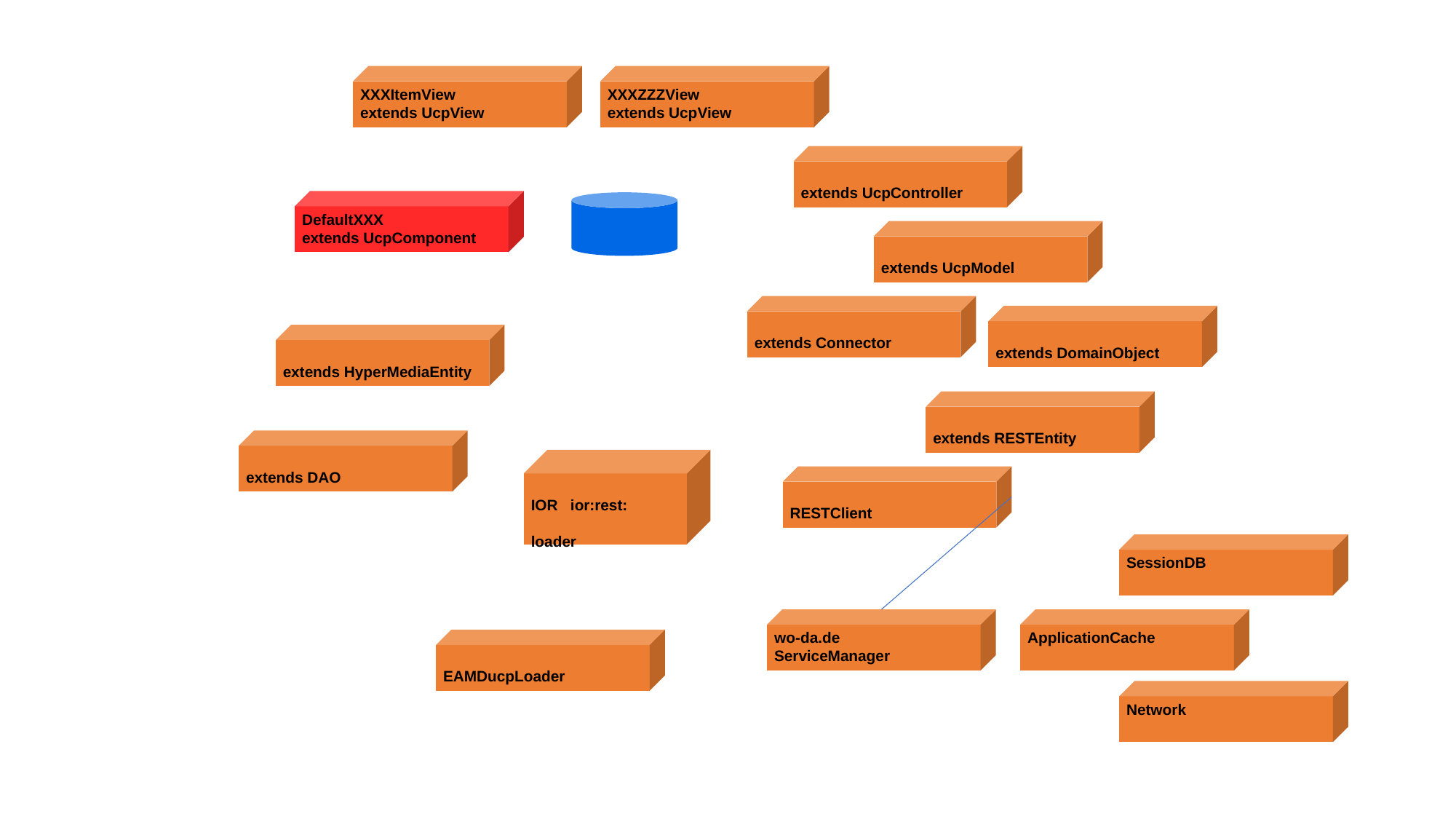

XXXItemView
extends UcpView
XXXZZZView
extends UcpView
extends UcpController
DefaultXXX
extends UcpComponent

extends UcpModel
extends Connector
extends DomainObject
extends HyperMediaEntity
extends RESTEntity
extends DAO
IOR   ior:rest:
	loader
RESTClient
SessionDB

wo-da.de
ServiceManager
ApplicationCache

EAMDucpLoader
Network